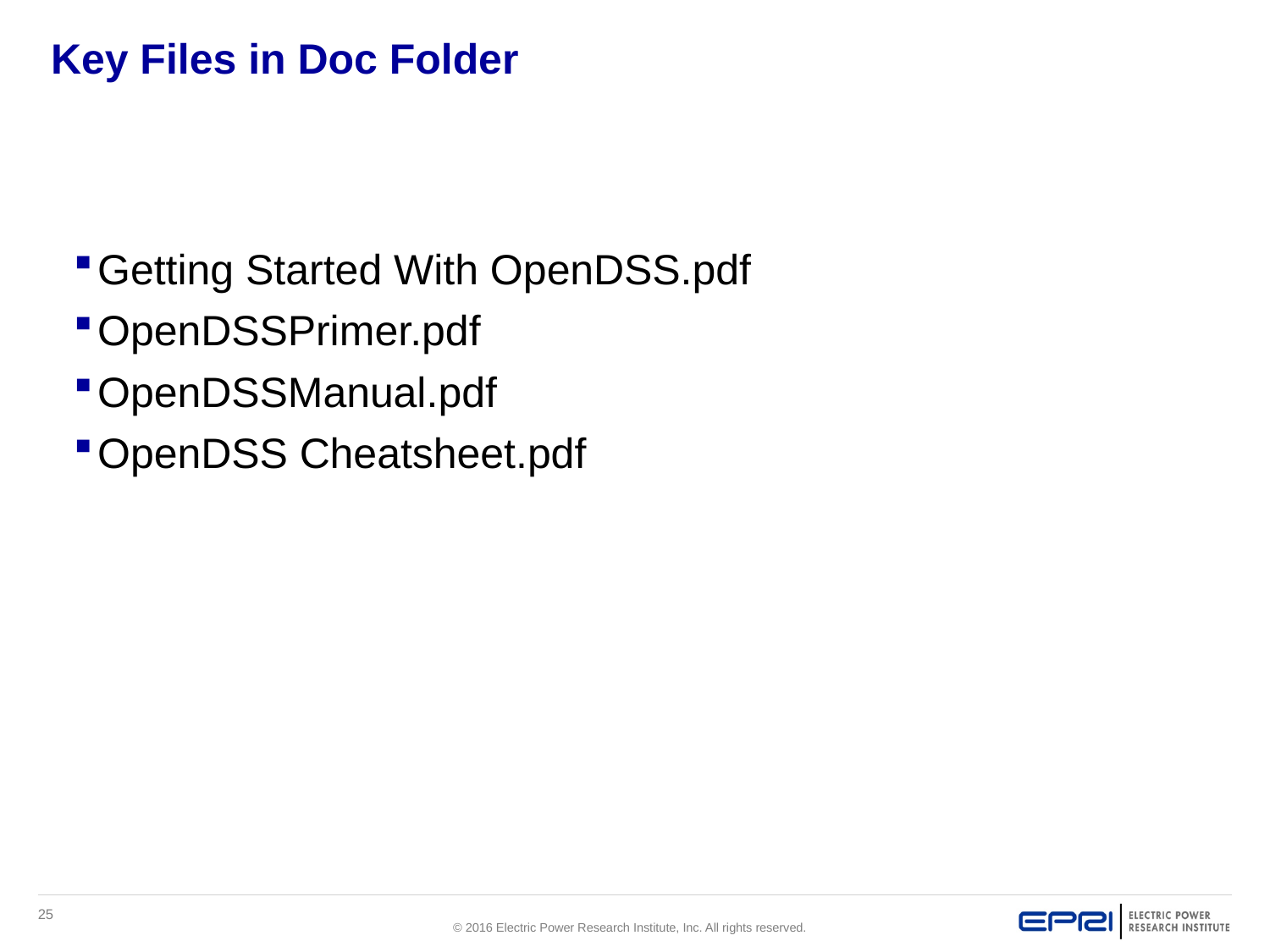

# Key Files in Doc Folder

Getting Started With OpenDSS.pdf
OpenDSSPrimer.pdf
OpenDSSManual.pdf
OpenDSS Cheatsheet.pdf